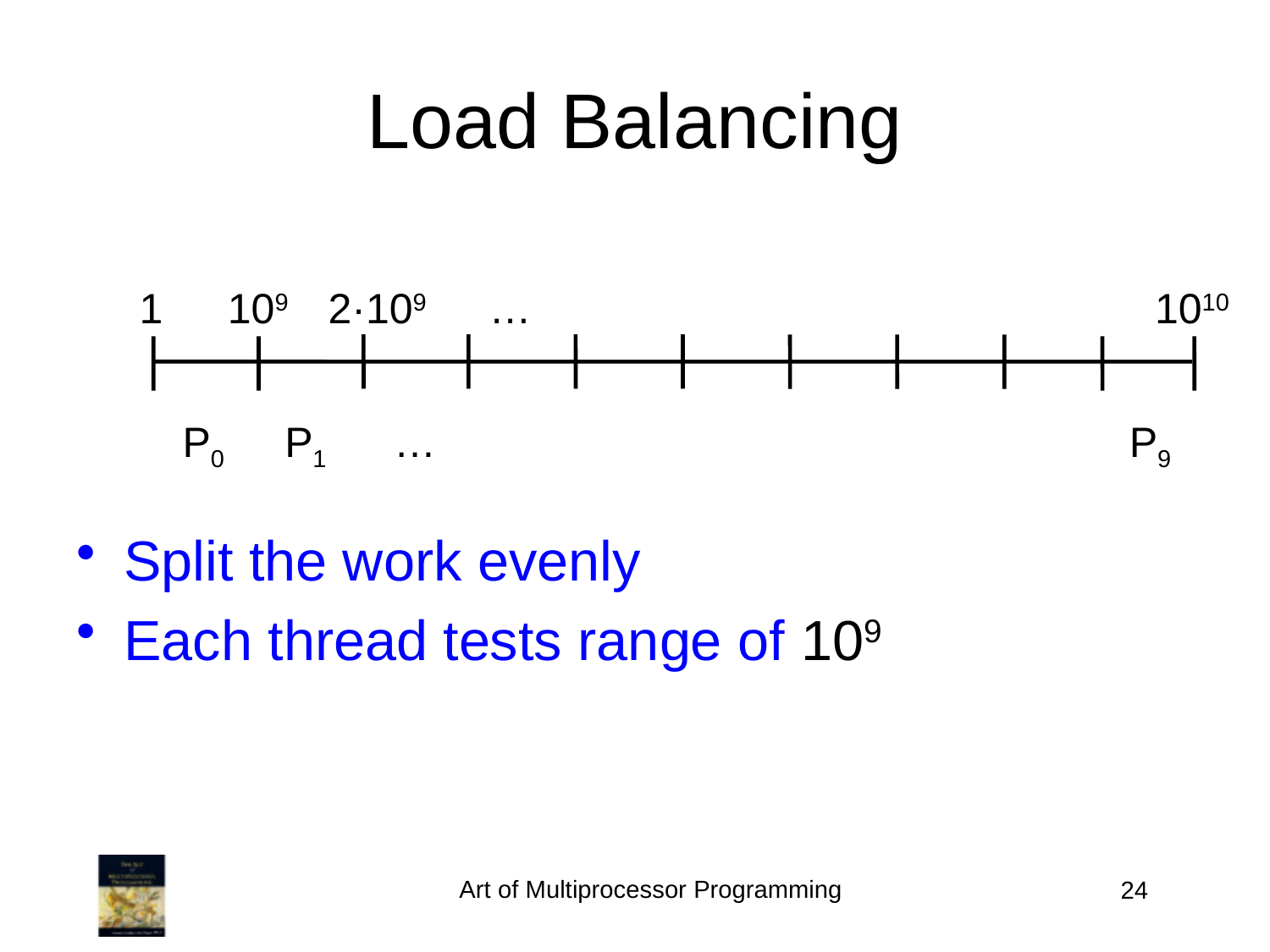

Load Balancing
1

109
2·109
…
1010

…
P0
P1
P9
Split the work evenly
Each thread tests range of 109
Art of Multiprocessor Programming
24